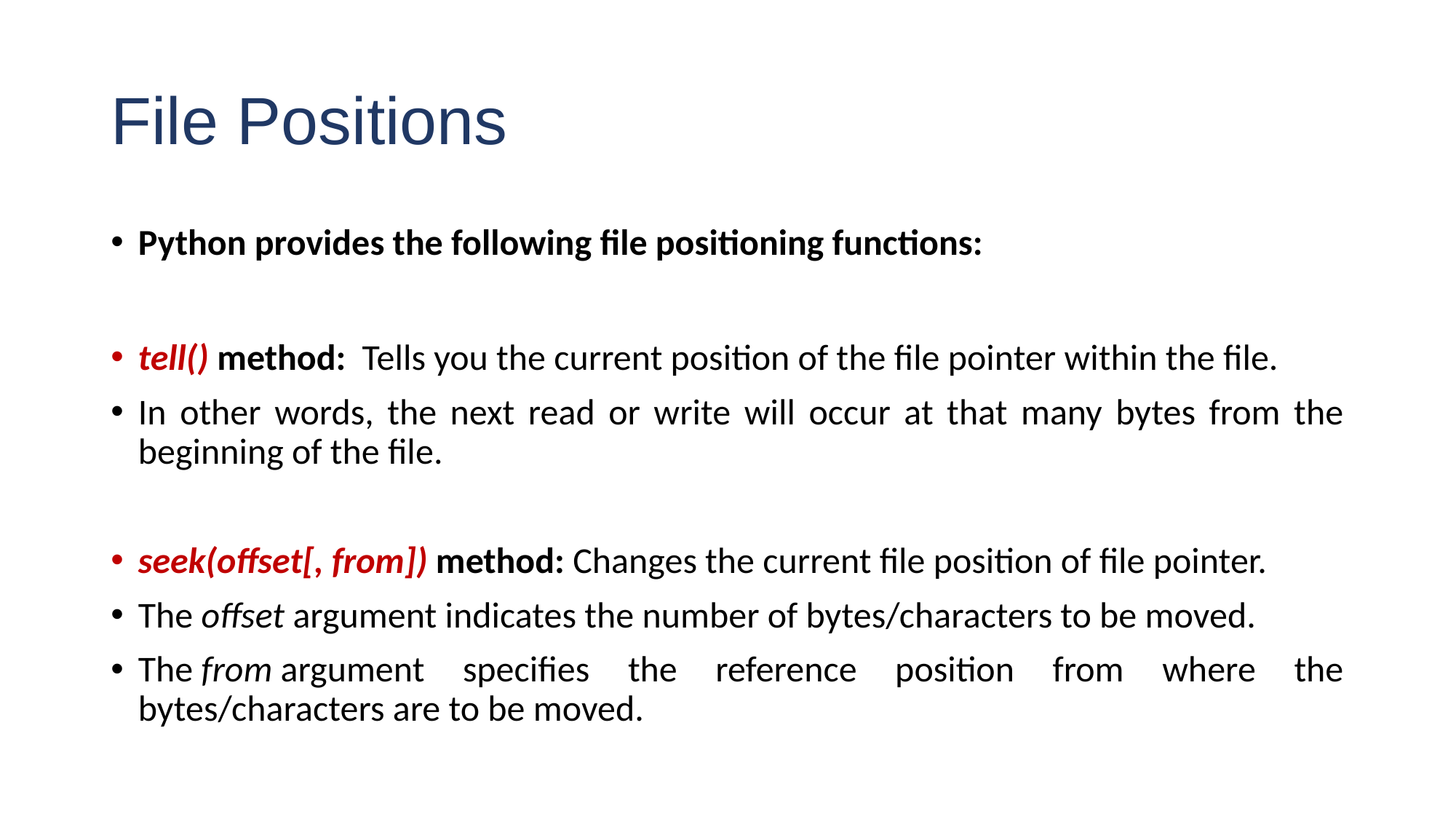

# File Positions
Python provides the following file positioning functions:

tell() method:  Tells you the current position of the file pointer within the file.
In other words, the next read or write will occur at that many bytes from the beginning of the file.

seek(offset[, from]) method: Changes the current file position of file pointer.
The offset argument indicates the number of bytes/characters to be moved.
The from argument specifies the reference position from where the bytes/characters are to be moved.